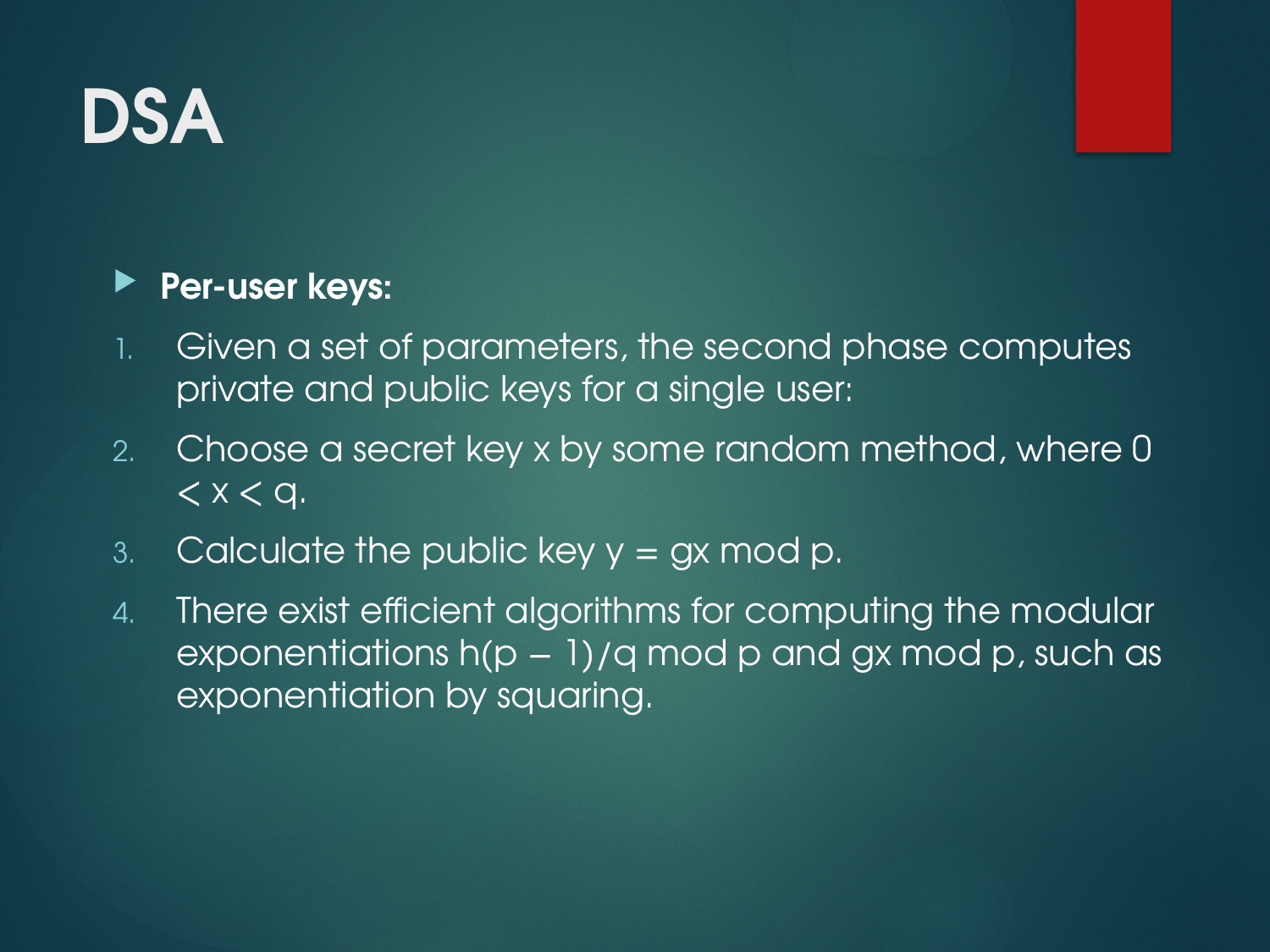

# DSA
Per-user keys:
Given a set of parameters, the second phase computes private and public keys for a single user:
Choose a secret key x by some random method, where 0 < x < q.
Calculate the public key y = gx mod p.
There exist efficient algorithms for computing the modular exponentiations h(p − 1)/q mod p and gx mod p, such as exponentiation by squaring.